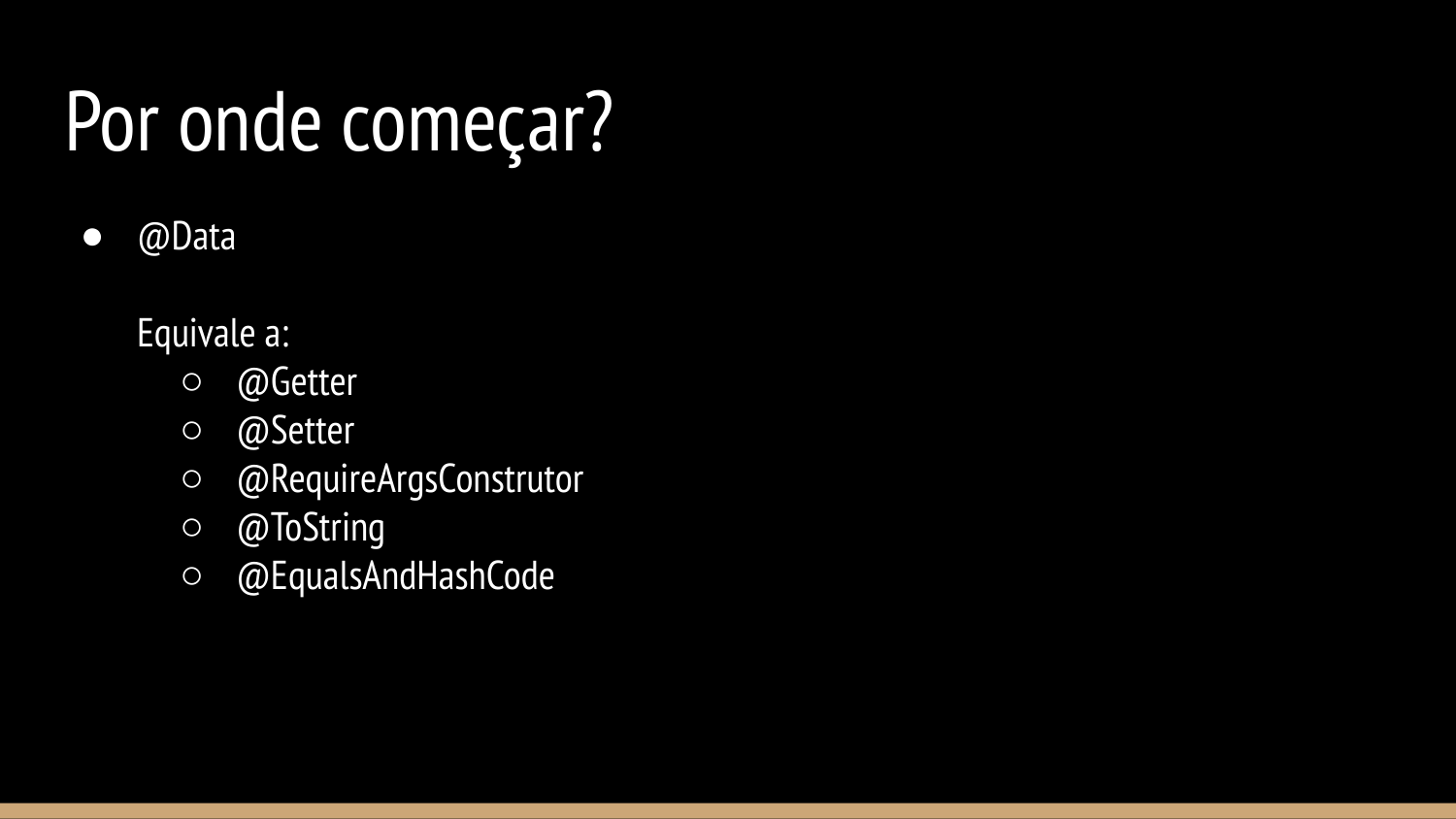

# Por onde começar?
@Data

Equivale a:
@Getter
@Setter
@RequireArgsConstrutor
@ToString
@EqualsAndHashCode